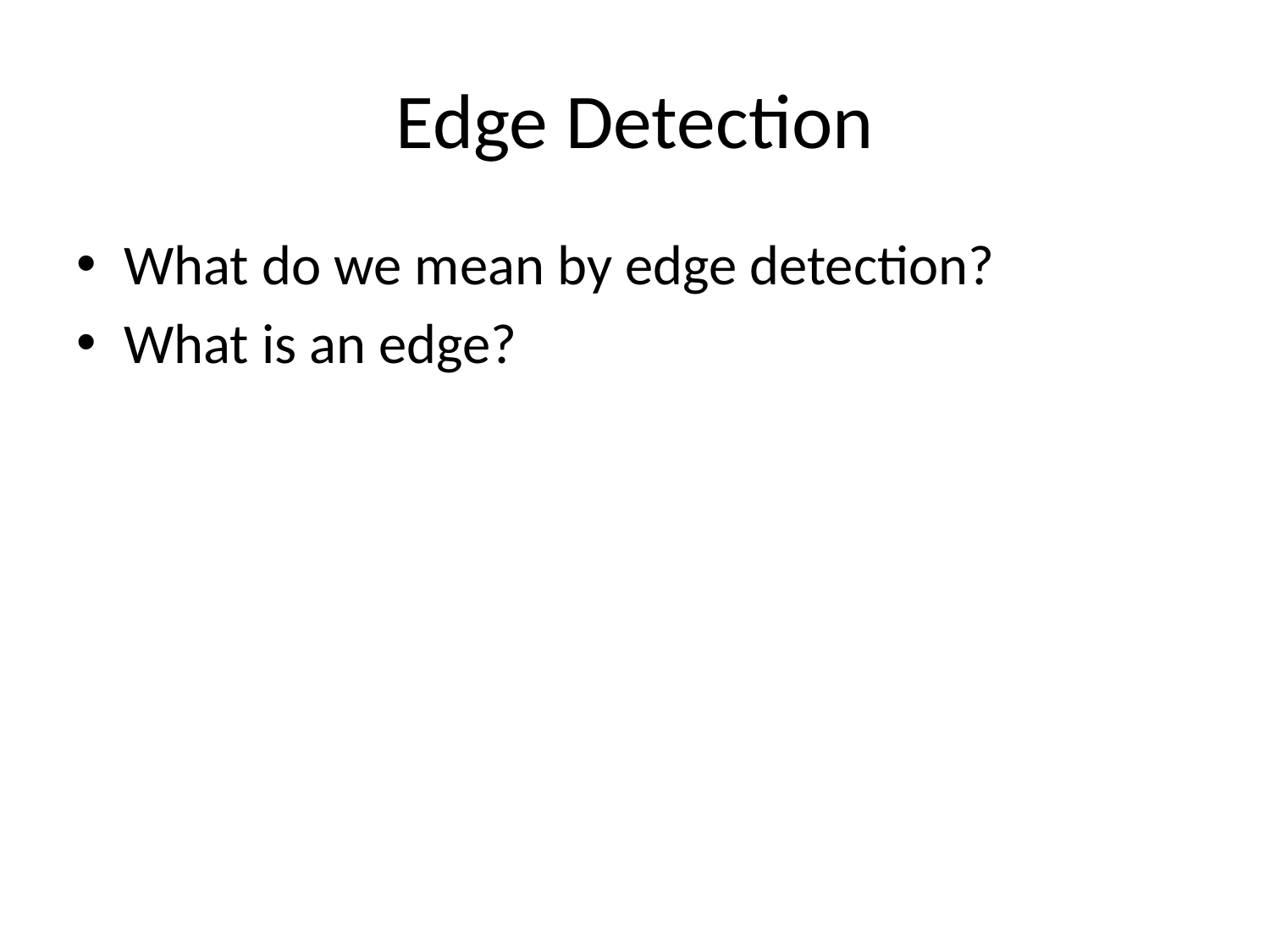

# Edge Detection
What do we mean by edge detection?
What is an edge?